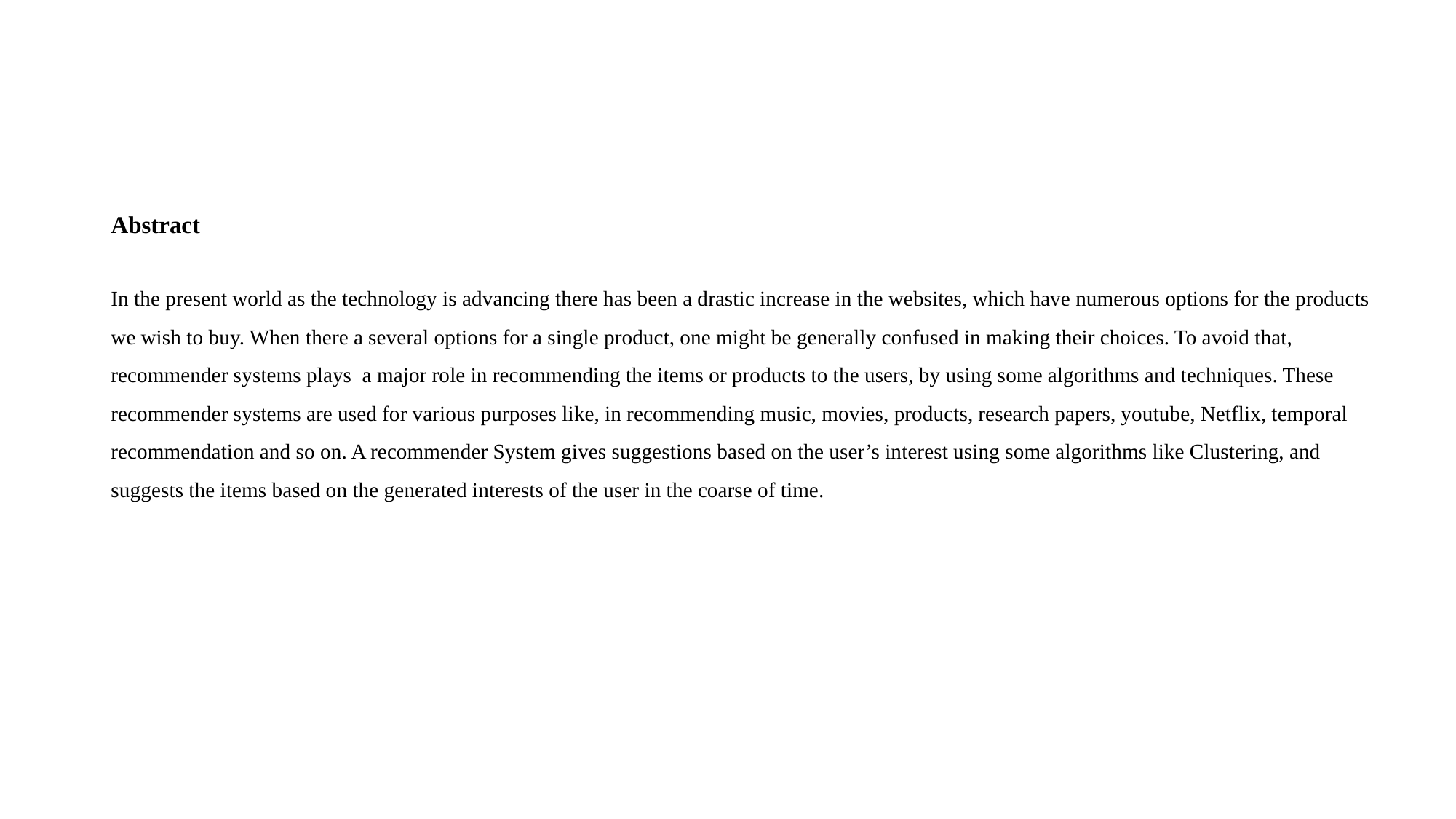

# Abstract
In the present world as the technology is advancing there has been a drastic increase in the websites, which have numerous options for the products we wish to buy. When there a several options for a single product, one might be generally confused in making their choices. To avoid that, recommender systems plays  a major role in recommending the items or products to the users, by using some algorithms and techniques. These recommender systems are used for various purposes like, in recommending music, movies, products, research papers, youtube, Netflix, temporal recommendation and so on. A recommender System gives suggestions based on the user’s interest using some algorithms like Clustering, and suggests the items based on the generated interests of the user in the coarse of time.